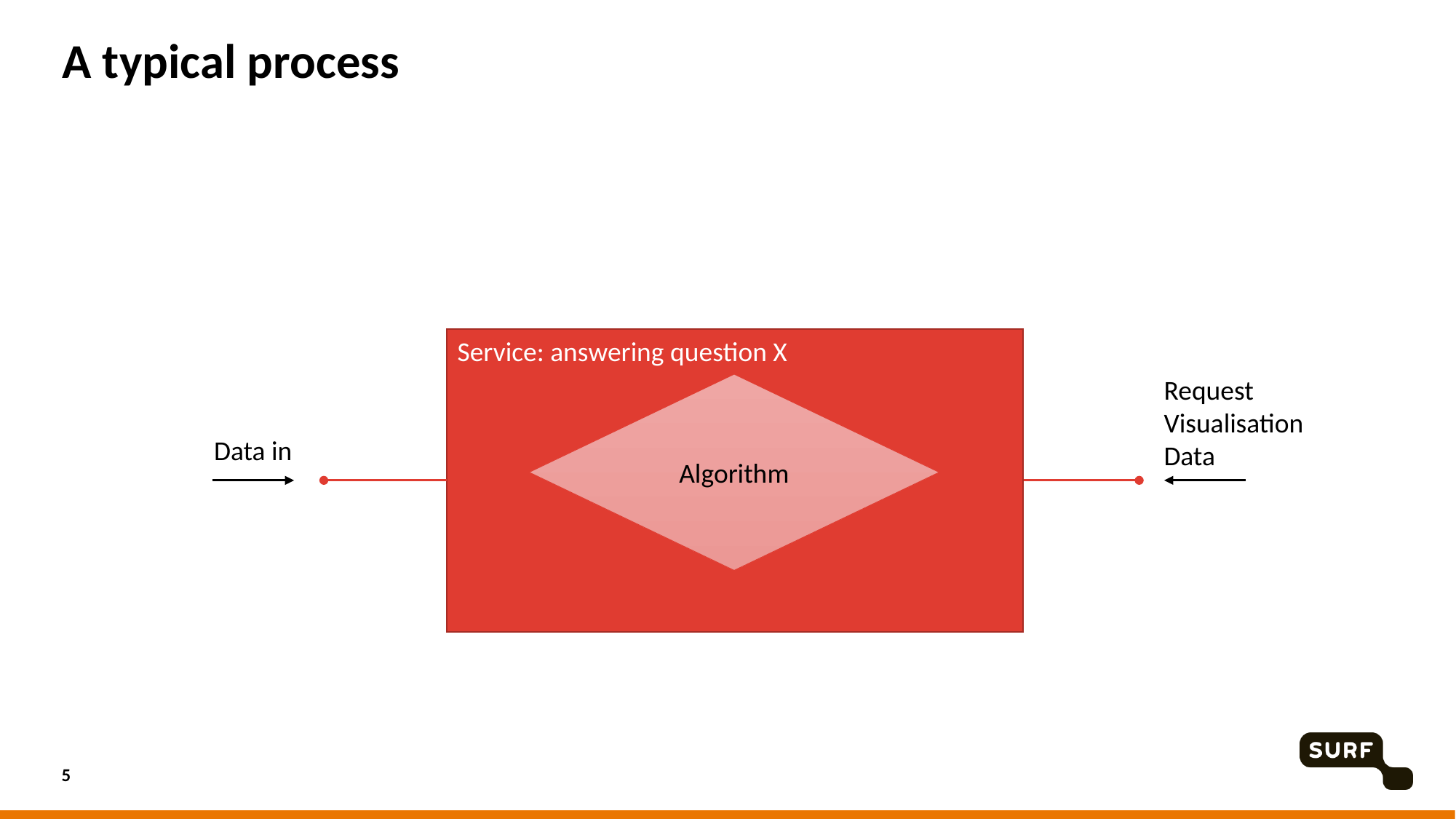

# A typical process
Service: answering question X
Request
Visualisation
Data
Algorithm
Data in
5